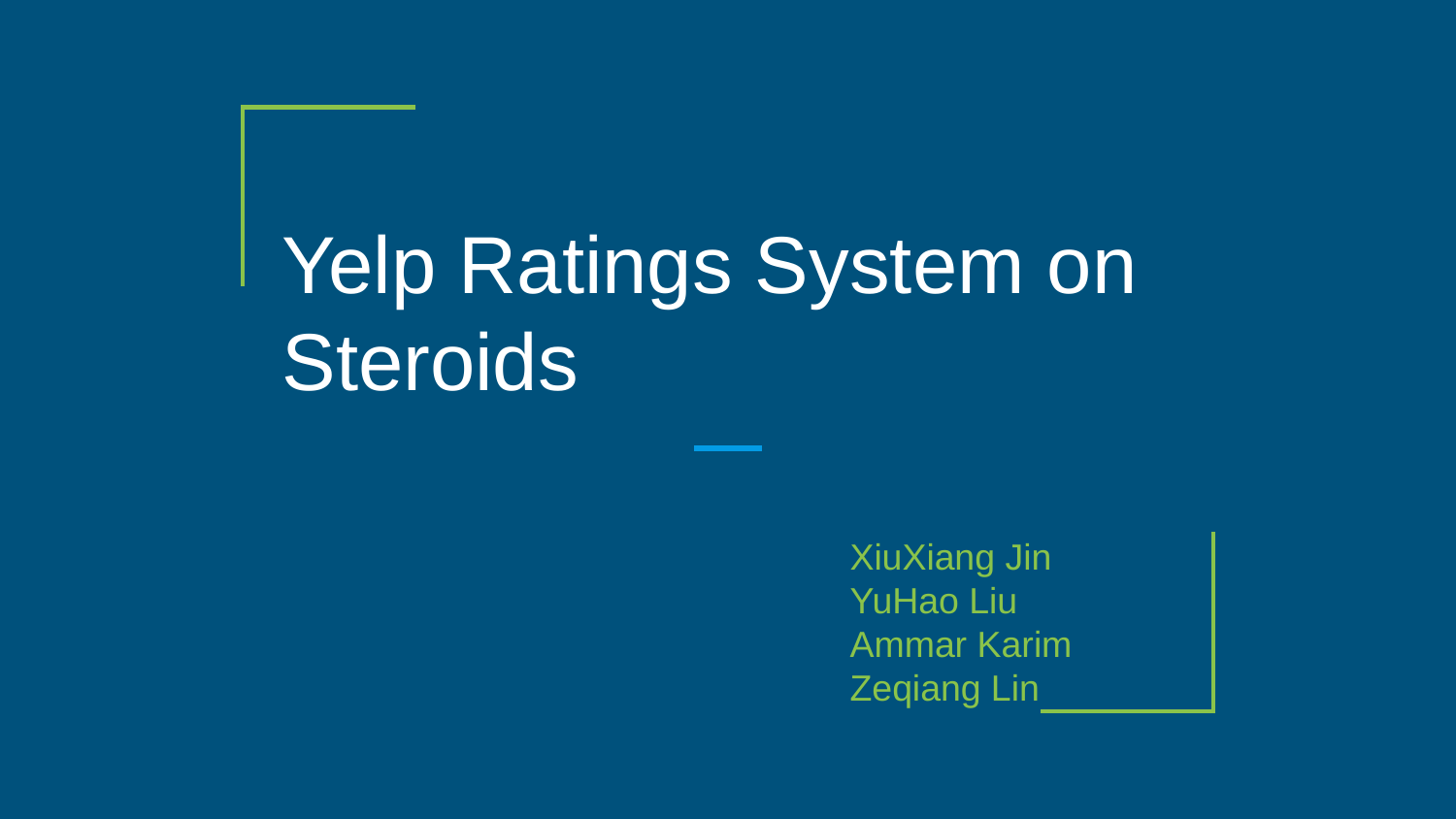

# Yelp Ratings System on Steroids
XiuXiang Jin
YuHao Liu
Ammar Karim
Zeqiang Lin